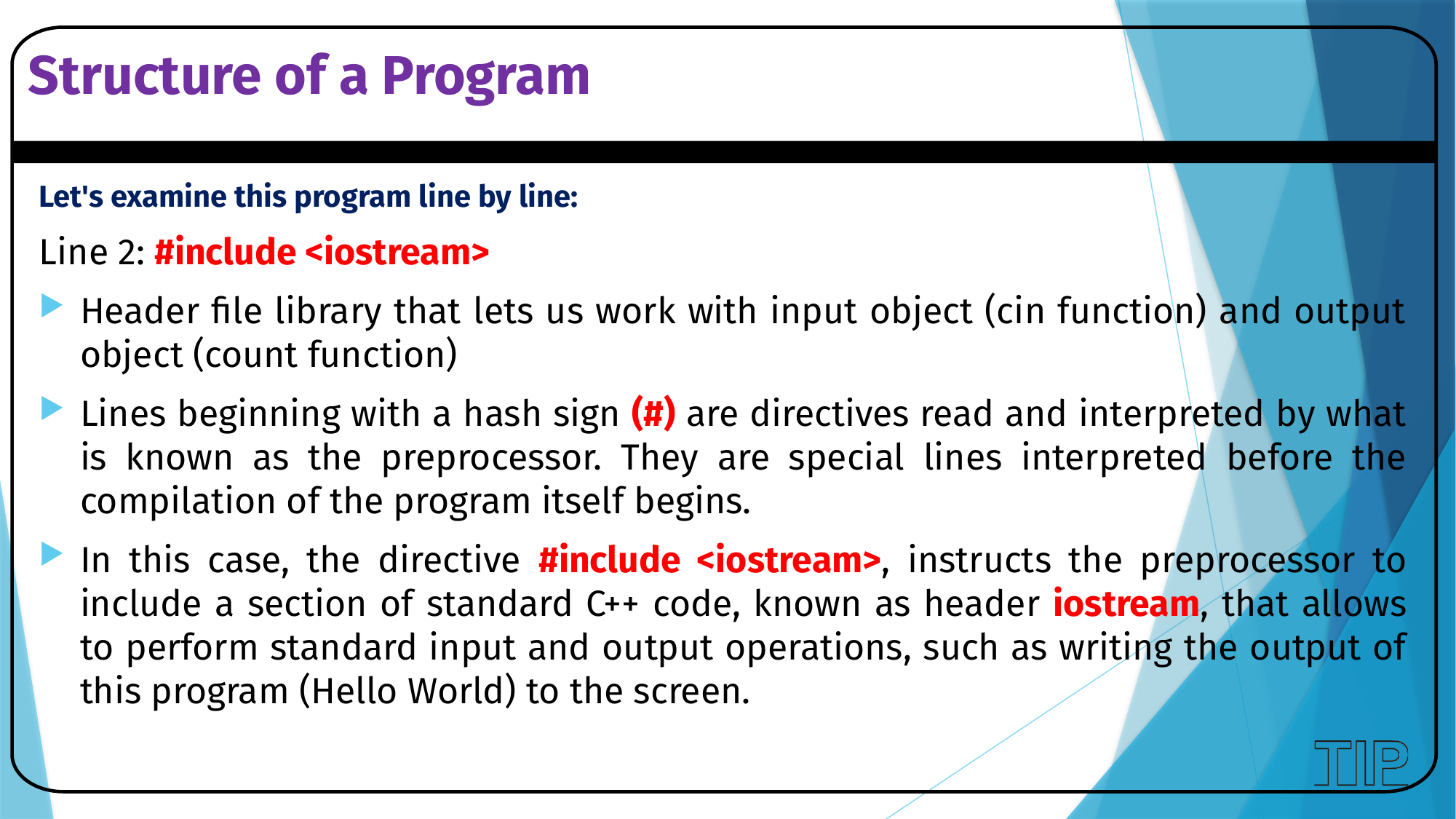

# Structure of a Program
Let's examine this program line by line:
Line 2: #include <iostream>
Header file library that lets us work with input object (cin function) and output object (count function)
Lines beginning with a hash sign (#) are directives read and interpreted by what is known as the preprocessor. They are special lines interpreted before the compilation of the program itself begins.
In this case, the directive #include <iostream>, instructs the preprocessor to include a section of standard C++ code, known as header iostream, that allows to perform standard input and output operations, such as writing the output of this program (Hello World) to the screen.